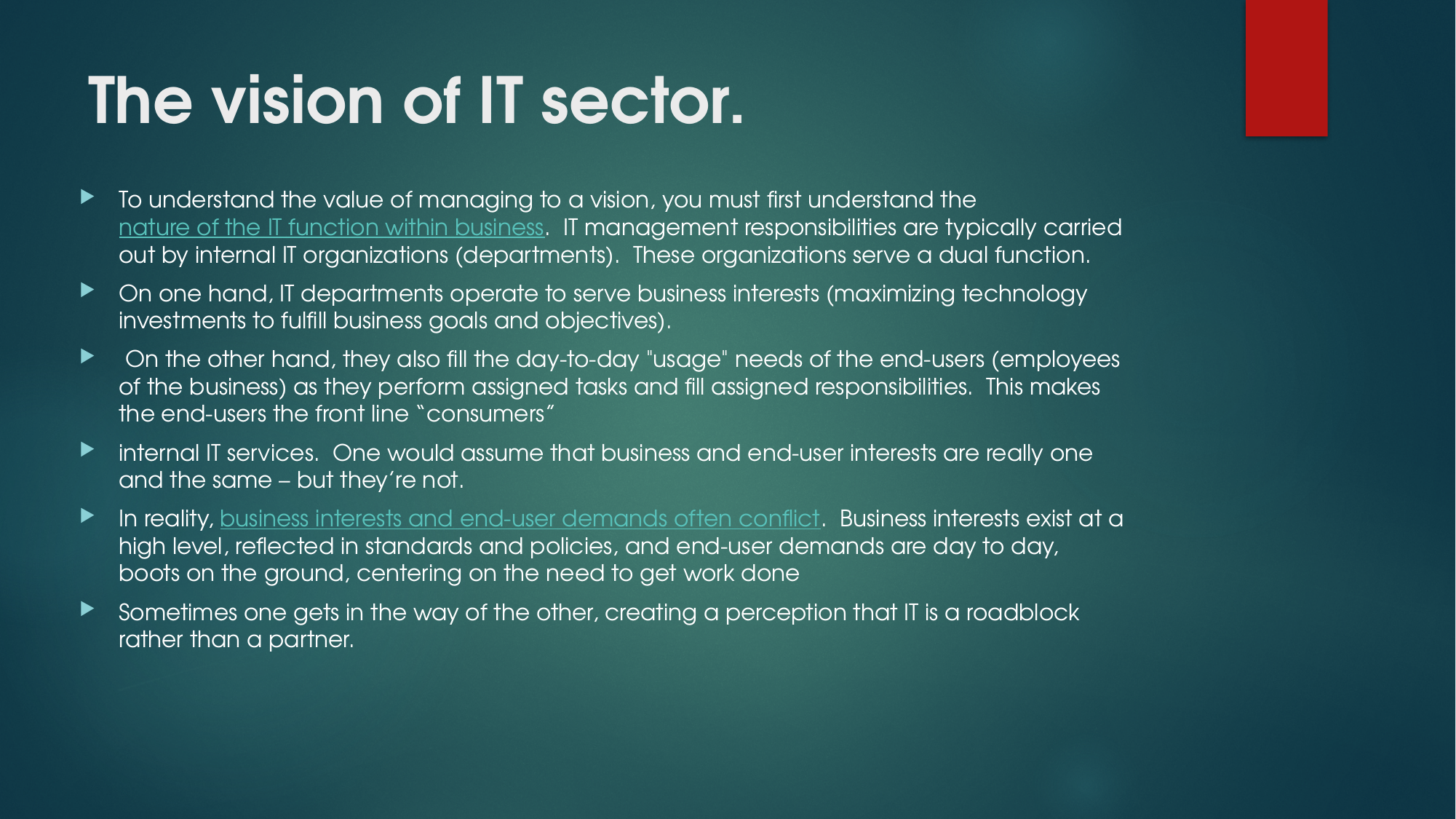

# The vision of IT sector.
To understand the value of managing to a vision, you must first understand the nature of the IT function within business.  IT management responsibilities are typically carried out by internal IT organizations (departments).  These organizations serve a dual function.
On one hand, IT departments operate to serve business interests (maximizing technology investments to fulfill business goals and objectives).
 On the other hand, they also fill the day-to-day "usage" needs of the end-users (employees of the business) as they perform assigned tasks and fill assigned responsibilities.  This makes the end-users the front line “consumers”
internal IT services.  One would assume that business and end-user interests are really one and the same – but they’re not.
In reality, business interests and end-user demands often conflict.  Business interests exist at a high level, reflected in standards and policies, and end-user demands are day to day, boots on the ground, centering on the need to get work done
Sometimes one gets in the way of the other, creating a perception that IT is a roadblock rather than a partner.